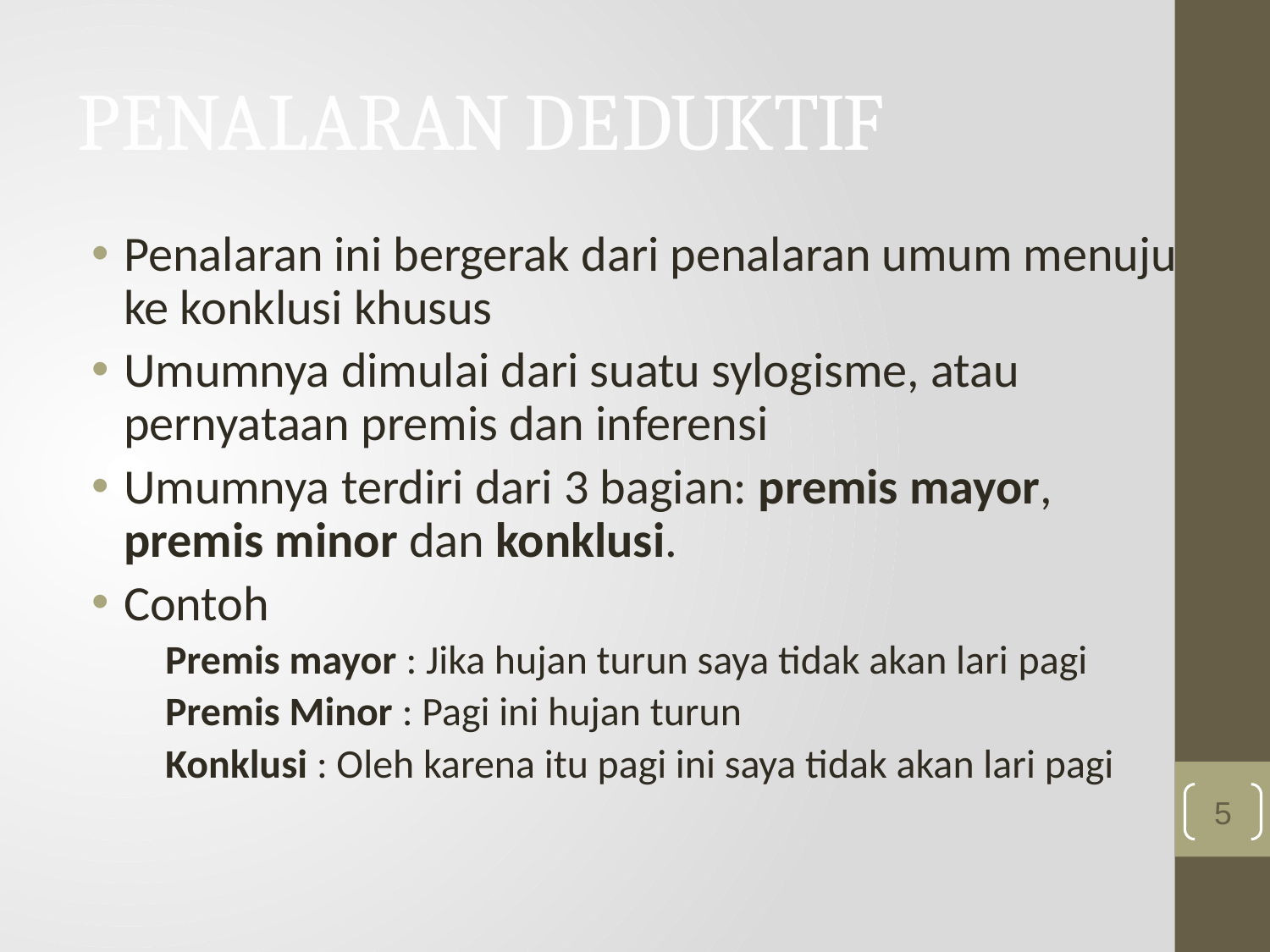

# PENALARAN DEDUKTIF
Penalaran ini bergerak dari penalaran umum menuju ke konklusi khusus
Umumnya dimulai dari suatu sylogisme, atau pernyataan premis dan inferensi
Umumnya terdiri dari 3 bagian: premis mayor, premis minor dan konklusi.
Contoh
	Premis mayor : Jika hujan turun saya tidak akan lari pagi
	Premis Minor : Pagi ini hujan turun
	Konklusi : Oleh karena itu pagi ini saya tidak akan lari pagi
5